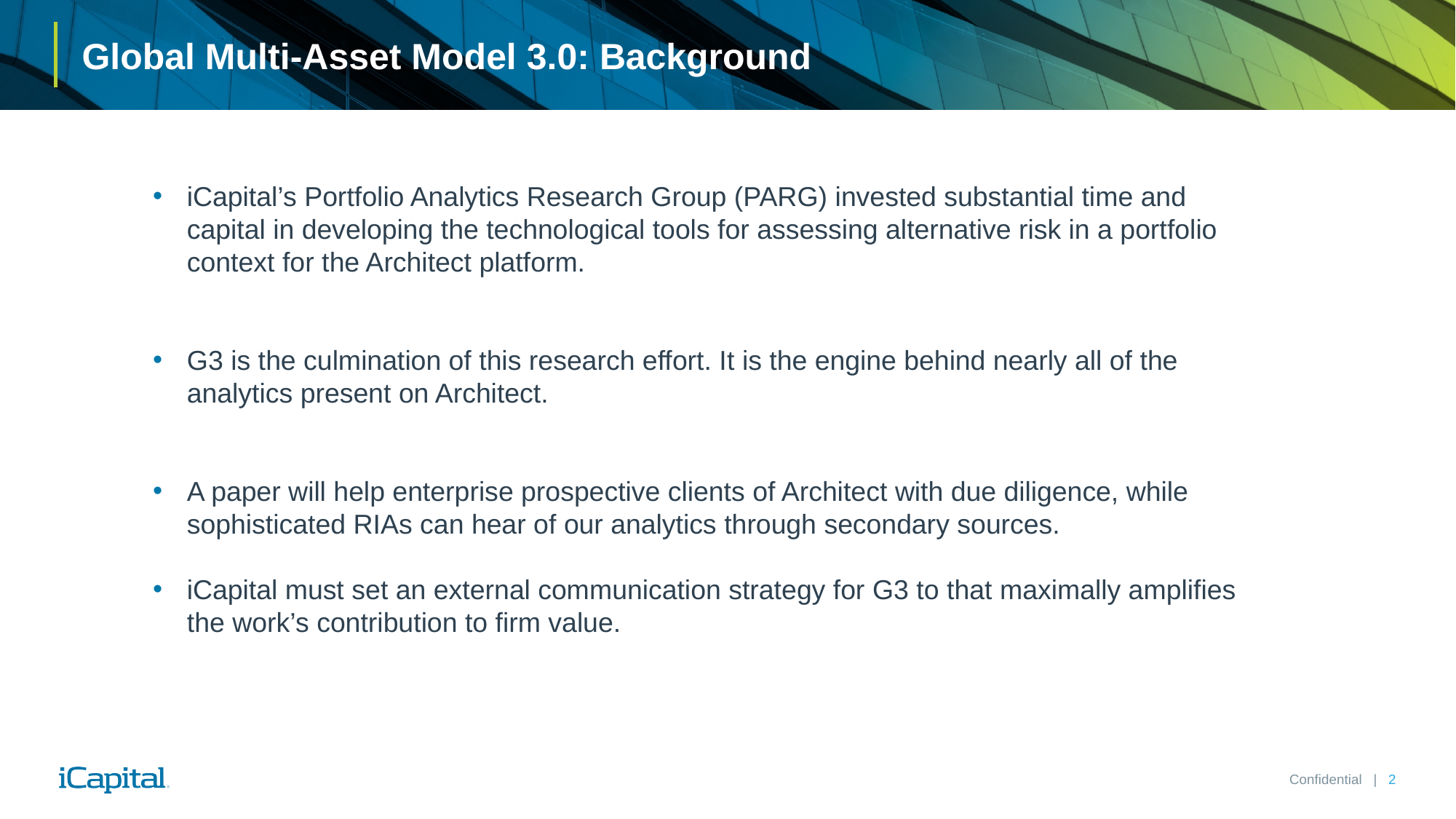

# Global Multi-Asset Model 3.0: Background

iCapital’s Portfolio Analytics Research Group (PARG) invested substantial time and capital in developing the technological tools for assessing alternative risk in a portfolio context for the Architect platform.

G3 is the culmination of this research effort. It is the engine behind nearly all of the analytics present on Architect.

A paper will help enterprise prospective clients of Architect with due diligence, while sophisticated RIAs can hear of our analytics through secondary sources.

iCapital must set an external communication strategy for G3 to that maximally amplifies the work’s contribution to firm value.